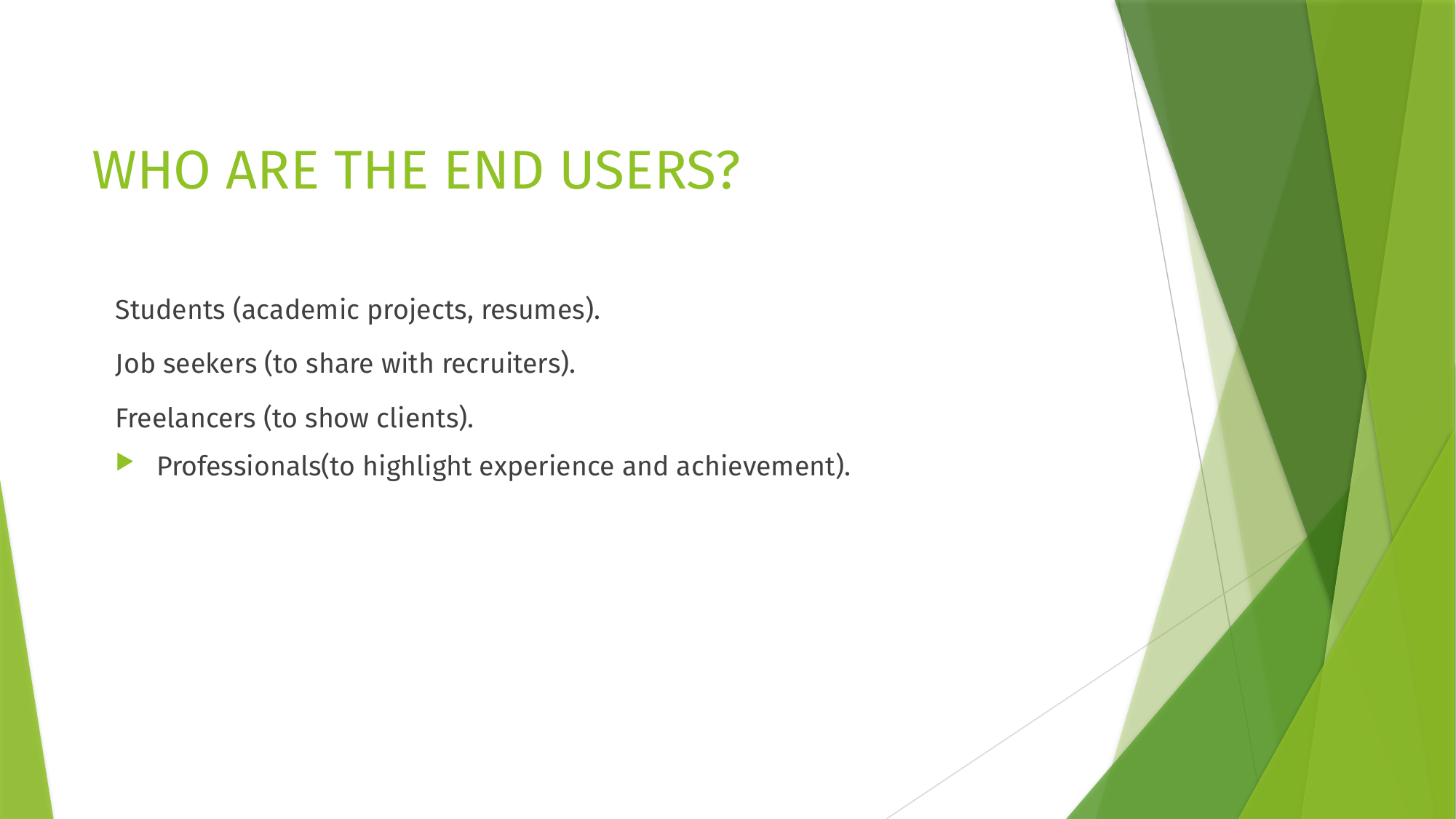

# WHO ARE THE END USERS?
Students (academic projects, resumes).
Job seekers (to share with recruiters).
Freelancers (to show clients).
Professionals(to highlight experience and achievement).